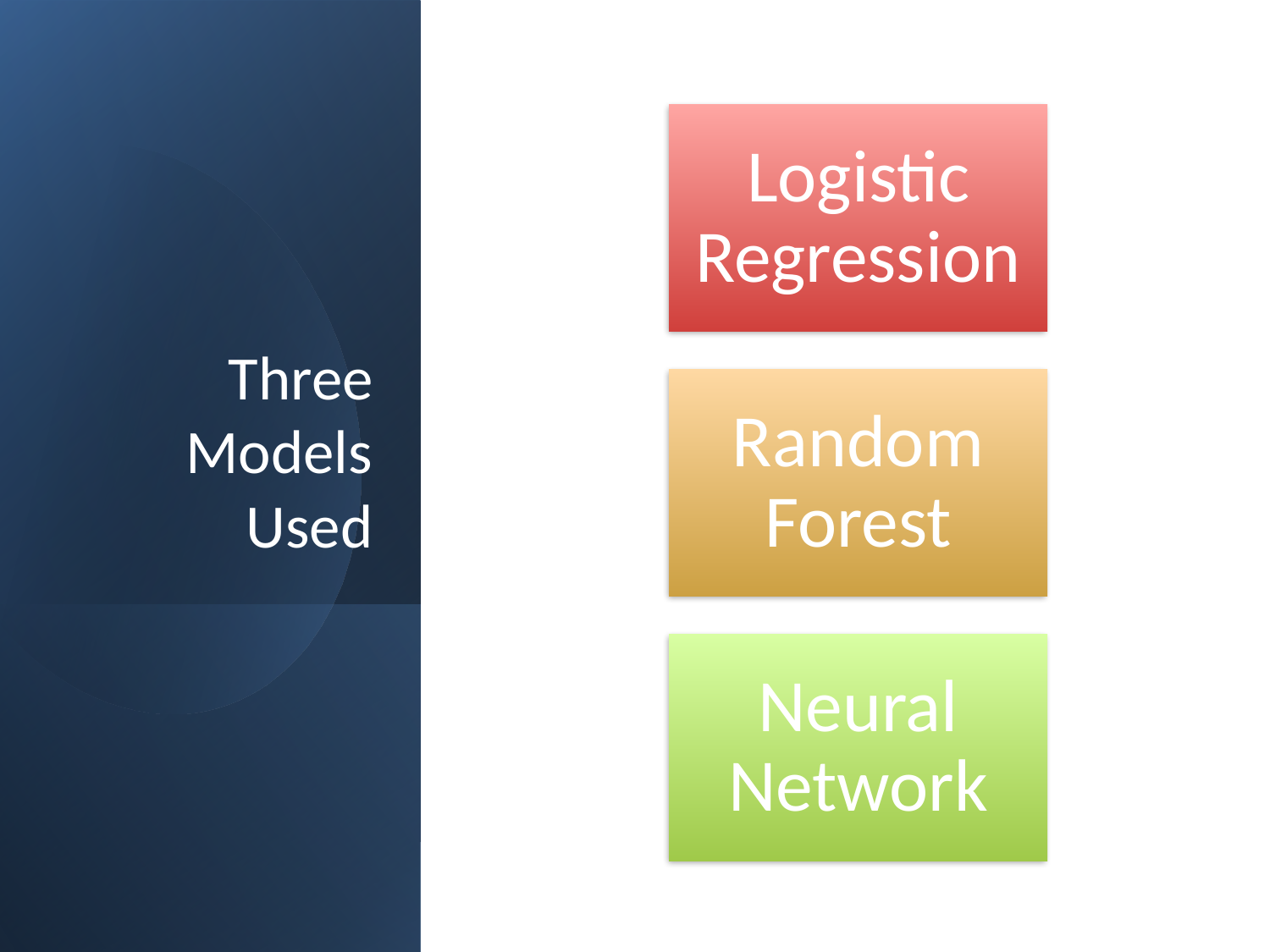

Logistic Regression
Random Forest
Neural Network

# Three Models Used